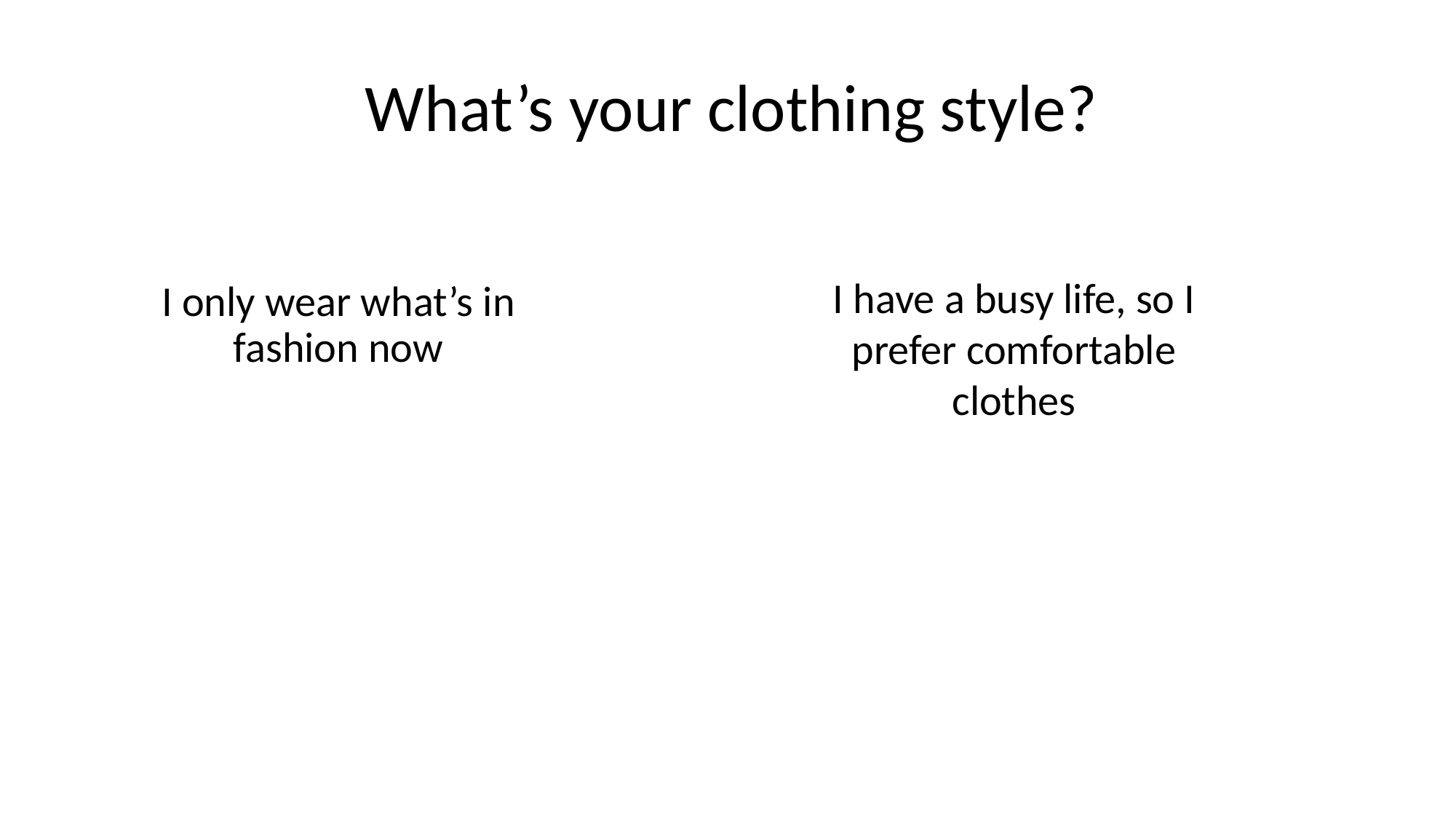

What’s your clothing style?
I have a busy life, so I prefer comfortable clothes
I only wear what’s in fashion now